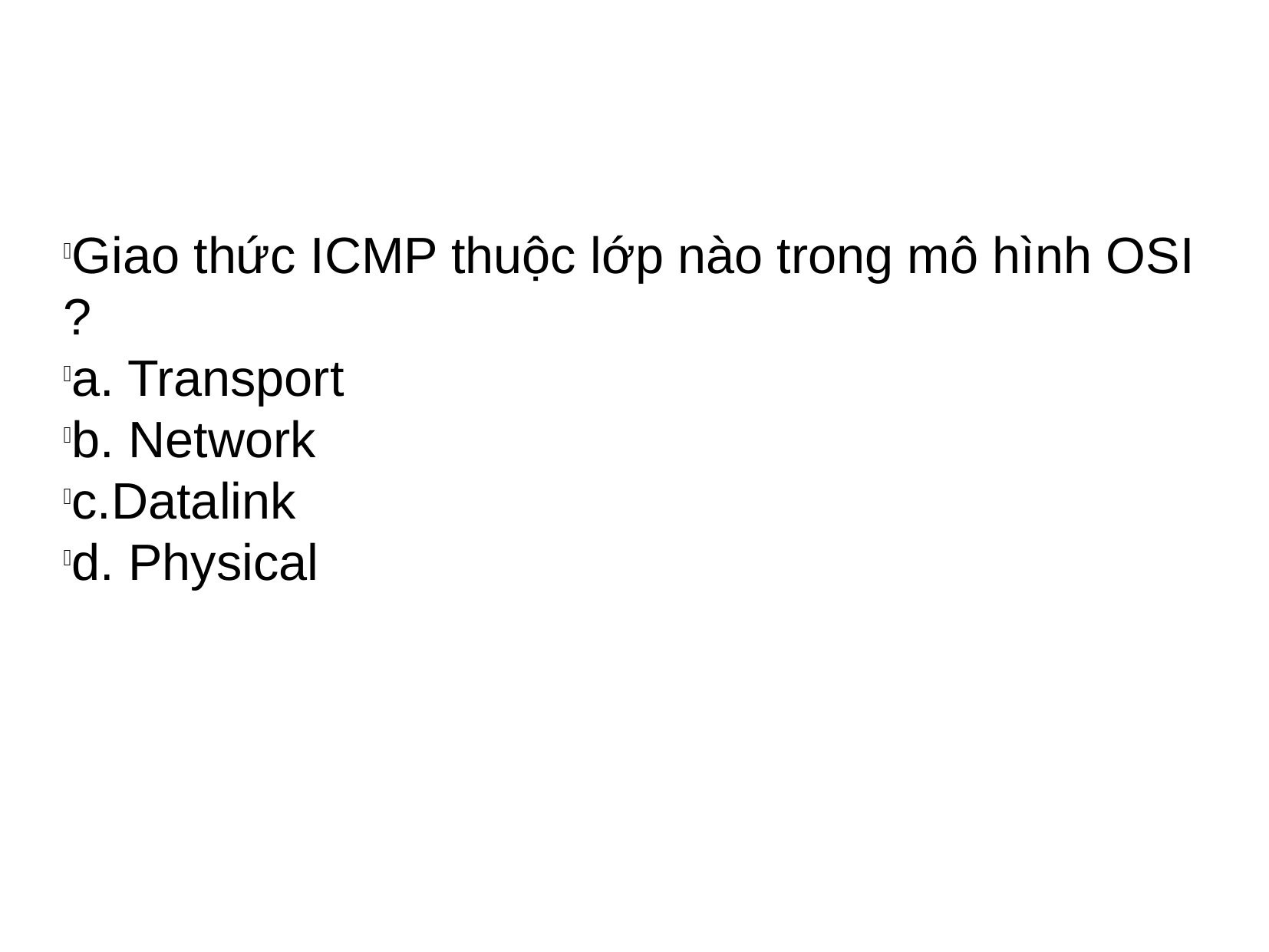

Giao thức ICMP thuộc lớp nào trong mô hình OSI ?
a. Transport
b. Network
c.Datalink
d. Physical